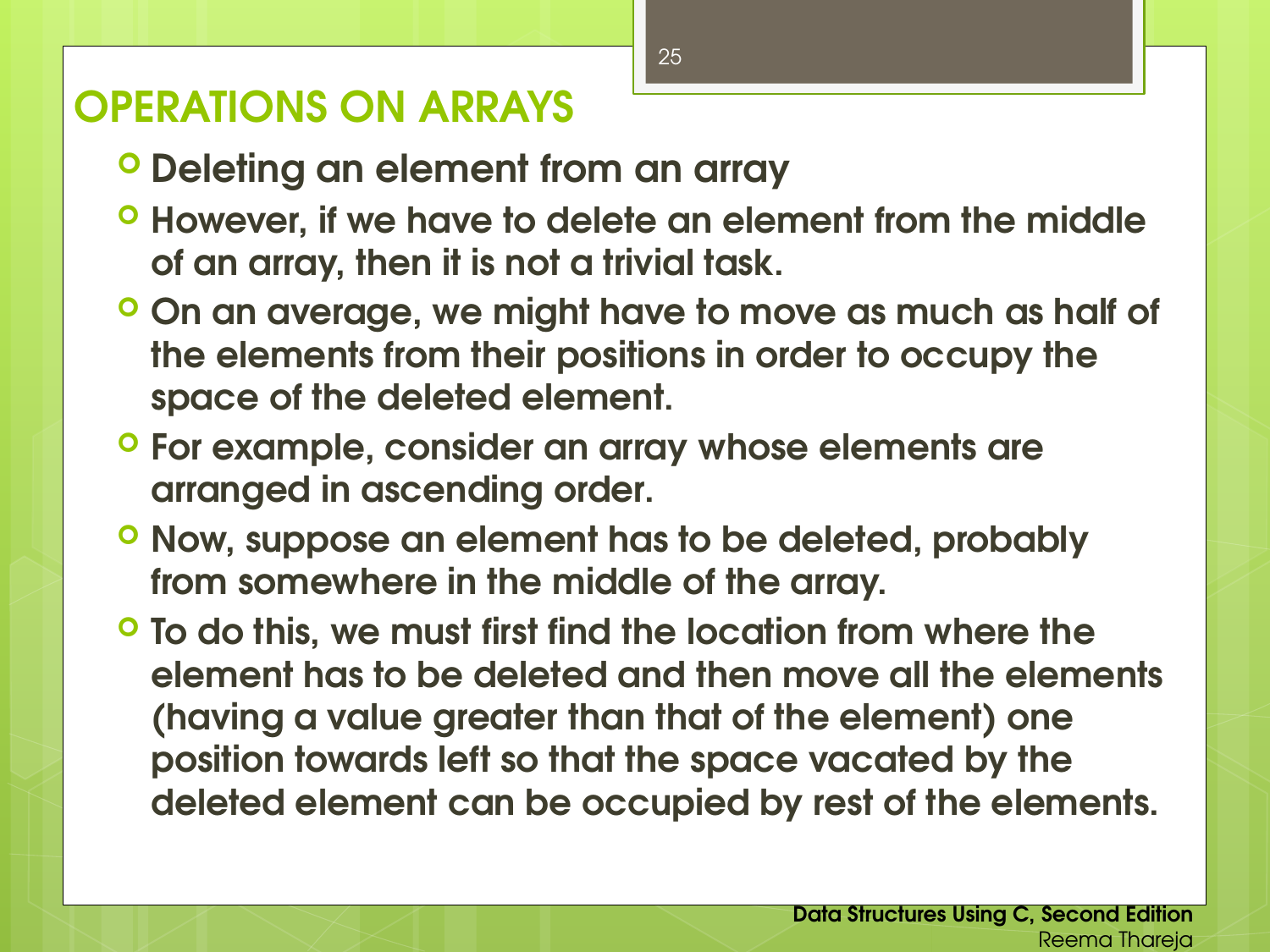

25
# OPERATIONS ON ARRAYS
Deleting an element from an array
However, if we have to delete an element from the middle of an array, then it is not a trivial task.
On an average, we might have to move as much as half of the elements from their positions in order to occupy the space of the deleted element.
For example, consider an array whose elements are arranged in ascending order.
Now, suppose an element has to be deleted, probably from somewhere in the middle of the array.
To do this, we must first find the location from where the element has to be deleted and then move all the elements (having a value greater than that of the element) one position towards left so that the space vacated by the deleted element can be occupied by rest of the elements.

Data Structures Using C, Second Edition
Reema Thareja